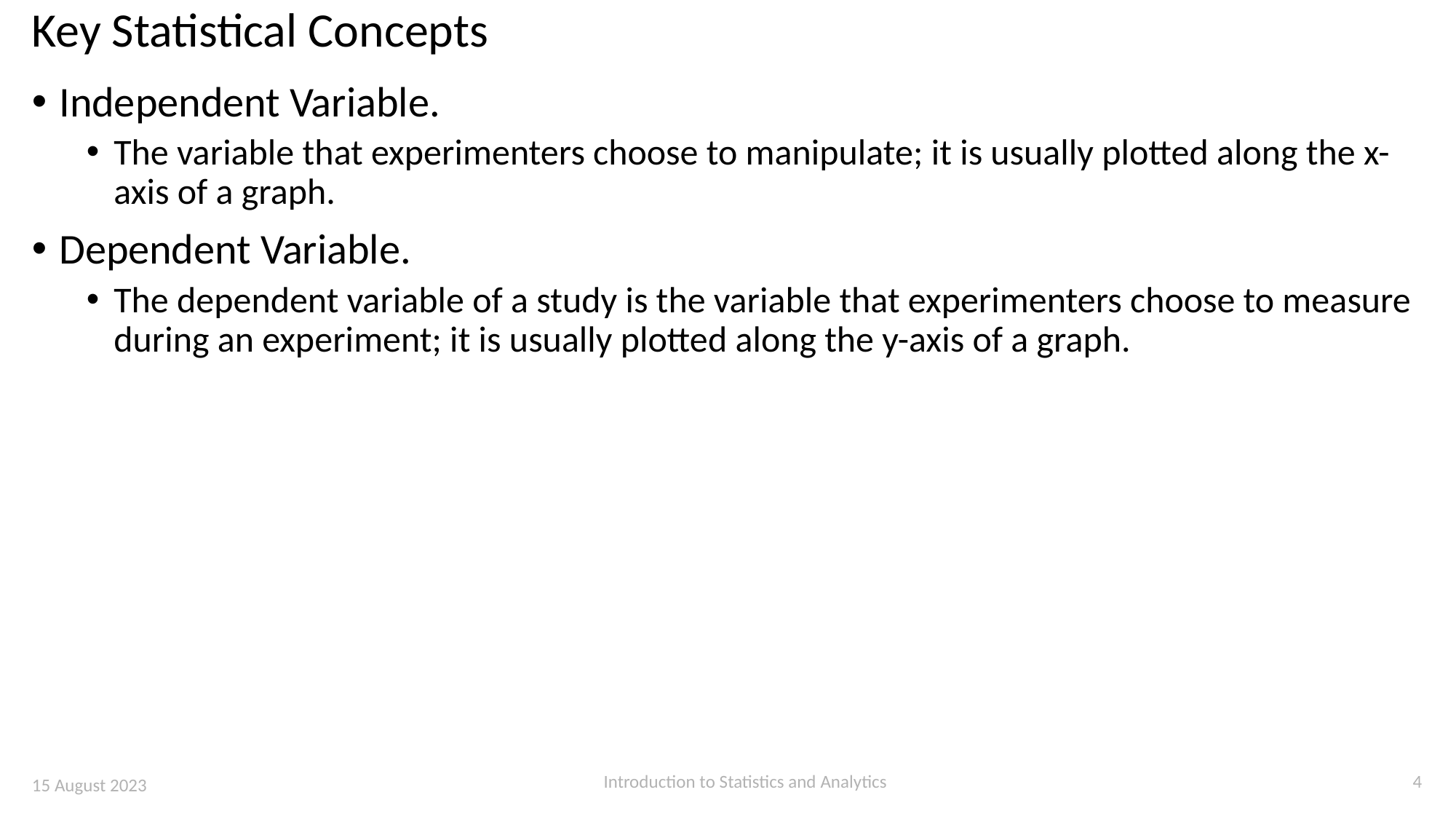

# Key Statistical Concepts
Independent Variable.
The variable that experimenters choose to manipulate; it is usually plotted along the x-axis of a graph.
Dependent Variable.
The dependent variable of a study is the variable that experimenters choose to measure during an experiment; it is usually plotted along the y-axis of a graph.
4
Introduction to Statistics and Analytics
15 August 2023